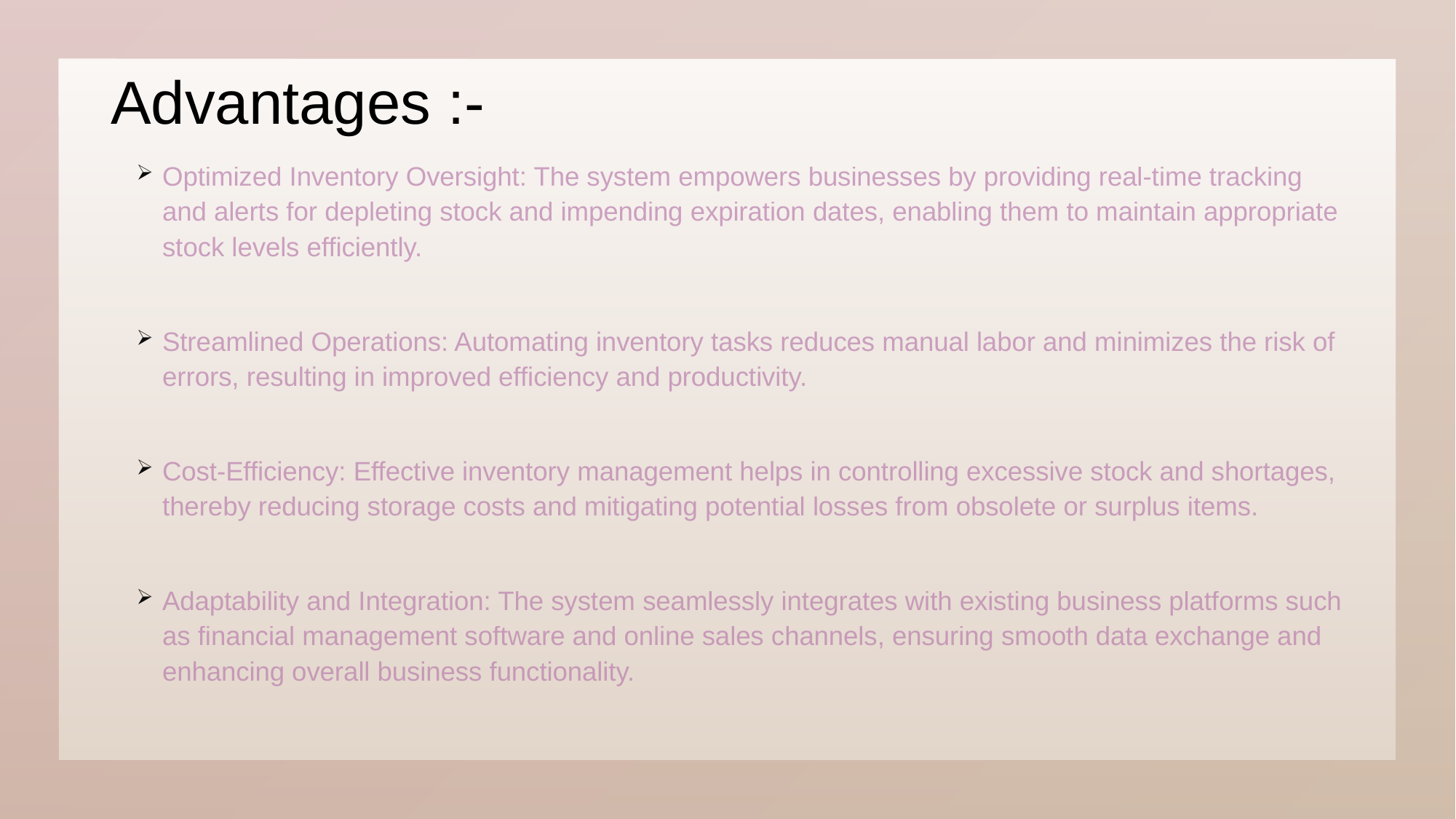

# Advantages :-
Optimized Inventory Oversight: The system empowers businesses by providing real-time tracking and alerts for depleting stock and impending expiration dates, enabling them to maintain appropriate stock levels efficiently.

Streamlined Operations: Automating inventory tasks reduces manual labor and minimizes the risk of errors, resulting in improved efficiency and productivity.

Cost-Efficiency: Effective inventory management helps in controlling excessive stock and shortages, thereby reducing storage costs and mitigating potential losses from obsolete or surplus items.

Adaptability and Integration: The system seamlessly integrates with existing business platforms such as financial management software and online sales channels, ensuring smooth data exchange and enhancing overall business functionality.